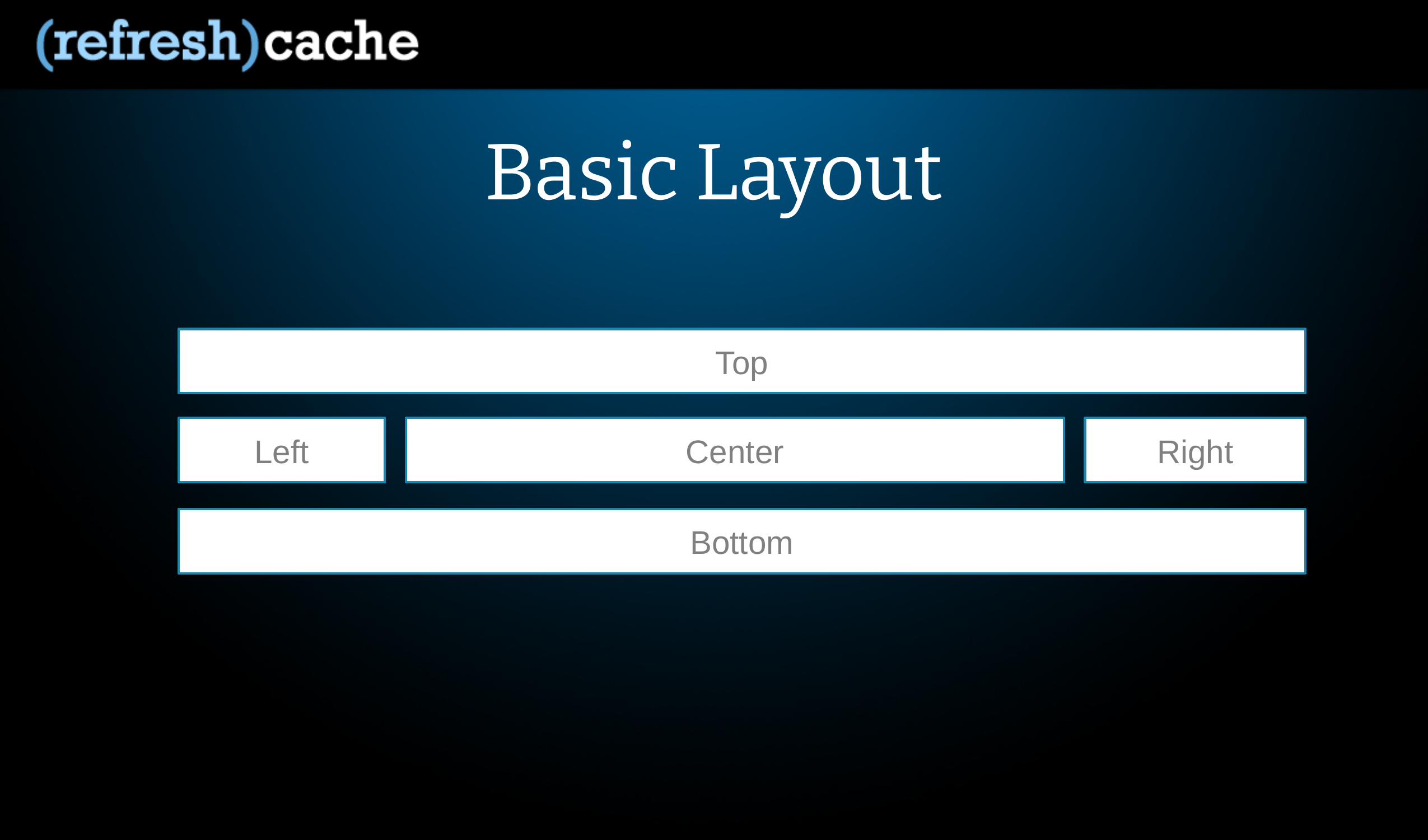

# Basic Layout
Top
Left
Center
Right
Bottom